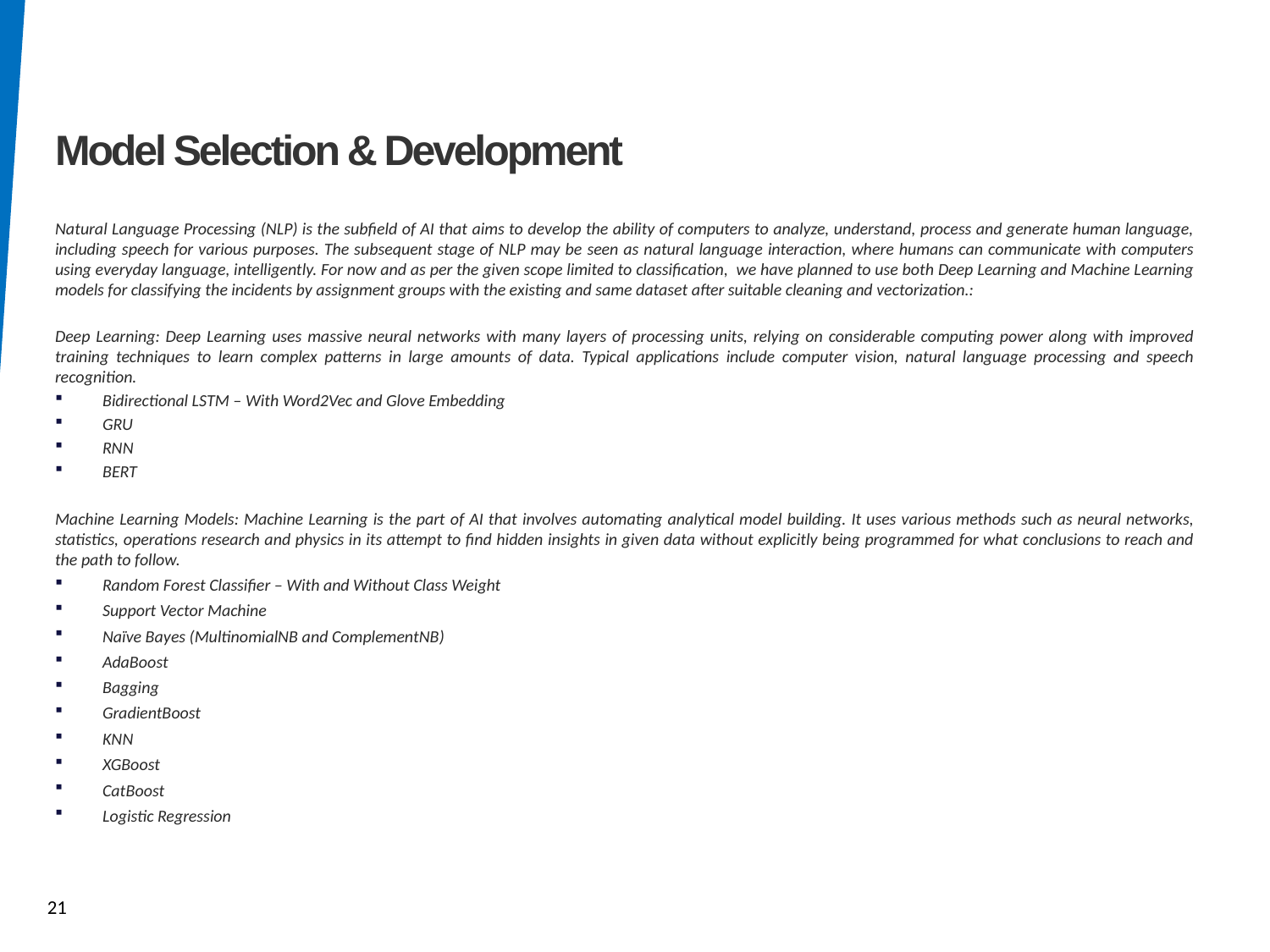

Model Selection & Development
Natural Language Processing (NLP) is the subfield of AI that aims to develop the ability of computers to analyze, understand, process and generate human language, including speech for various purposes. The subsequent stage of NLP may be seen as natural language interaction, where humans can communicate with computers using everyday language, intelligently. For now and as per the given scope limited to classification,  we have planned to use both Deep Learning and Machine Learning models for classifying the incidents by assignment groups with the existing and same dataset after suitable cleaning and vectorization.:

Deep Learning: Deep Learning uses massive neural networks with many layers of processing units, relying on considerable computing power along with improved training techniques to learn complex patterns in large amounts of data. Typical applications include computer vision, natural language processing and speech recognition.
Bidirectional LSTM – With Word2Vec and Glove Embedding
GRU
RNN
BERT

Machine Learning Models: Machine Learning is the part of AI that involves automating analytical model building. It uses various methods such as neural networks, statistics, operations research and physics in its attempt to find hidden insights in given data without explicitly being programmed for what conclusions to reach and the path to follow.
Random Forest Classifier – With and Without Class Weight
Support Vector Machine
Naïve Bayes (MultinomialNB and ComplementNB)
AdaBoost
Bagging
GradientBoost
KNN
XGBoost
CatBoost
Logistic Regression